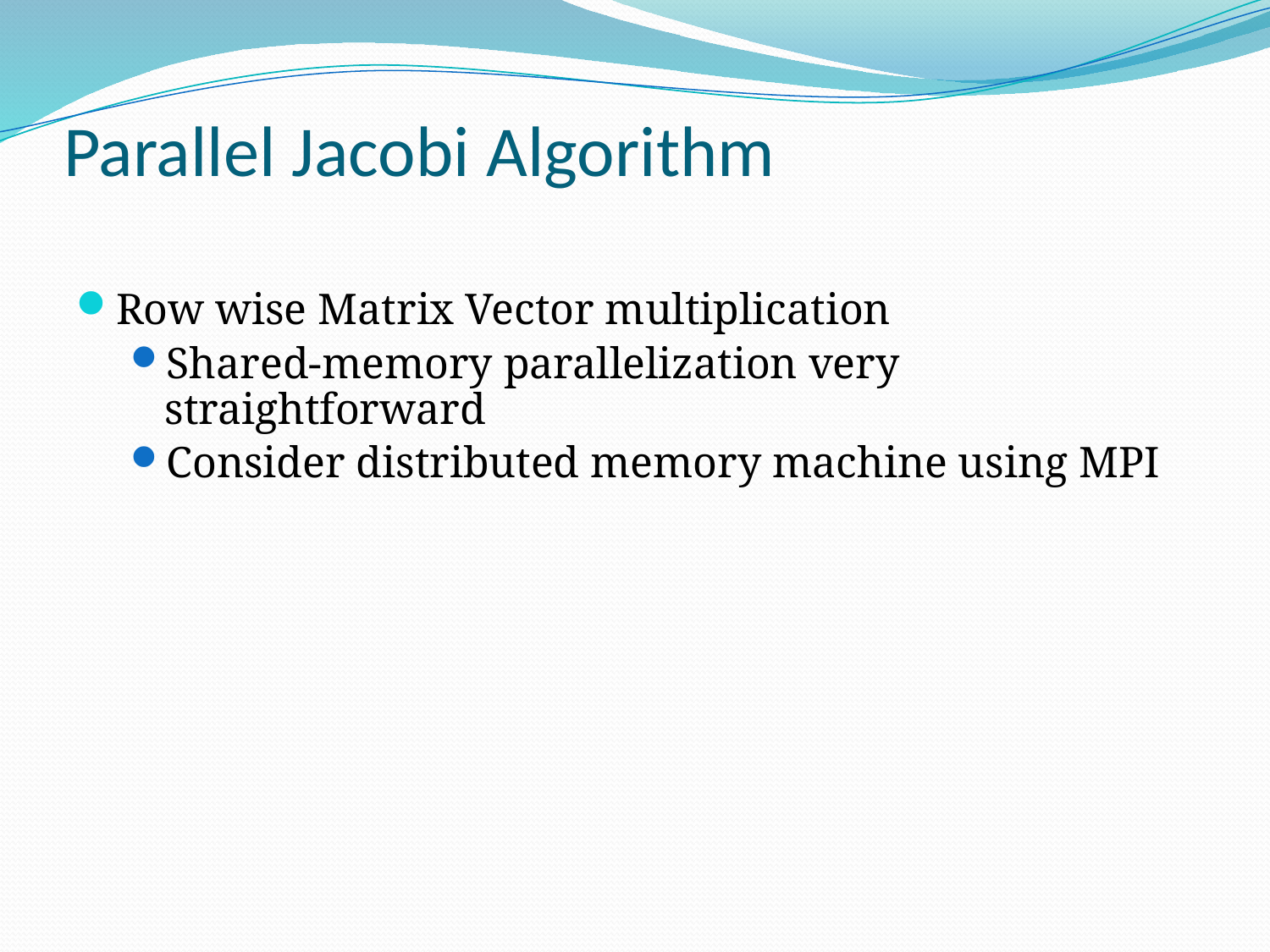

# Parallel Jacobi Algorithm

Row wise Matrix Vector multiplication
Shared-memory parallelization very straightforward
Consider distributed memory machine using MPI